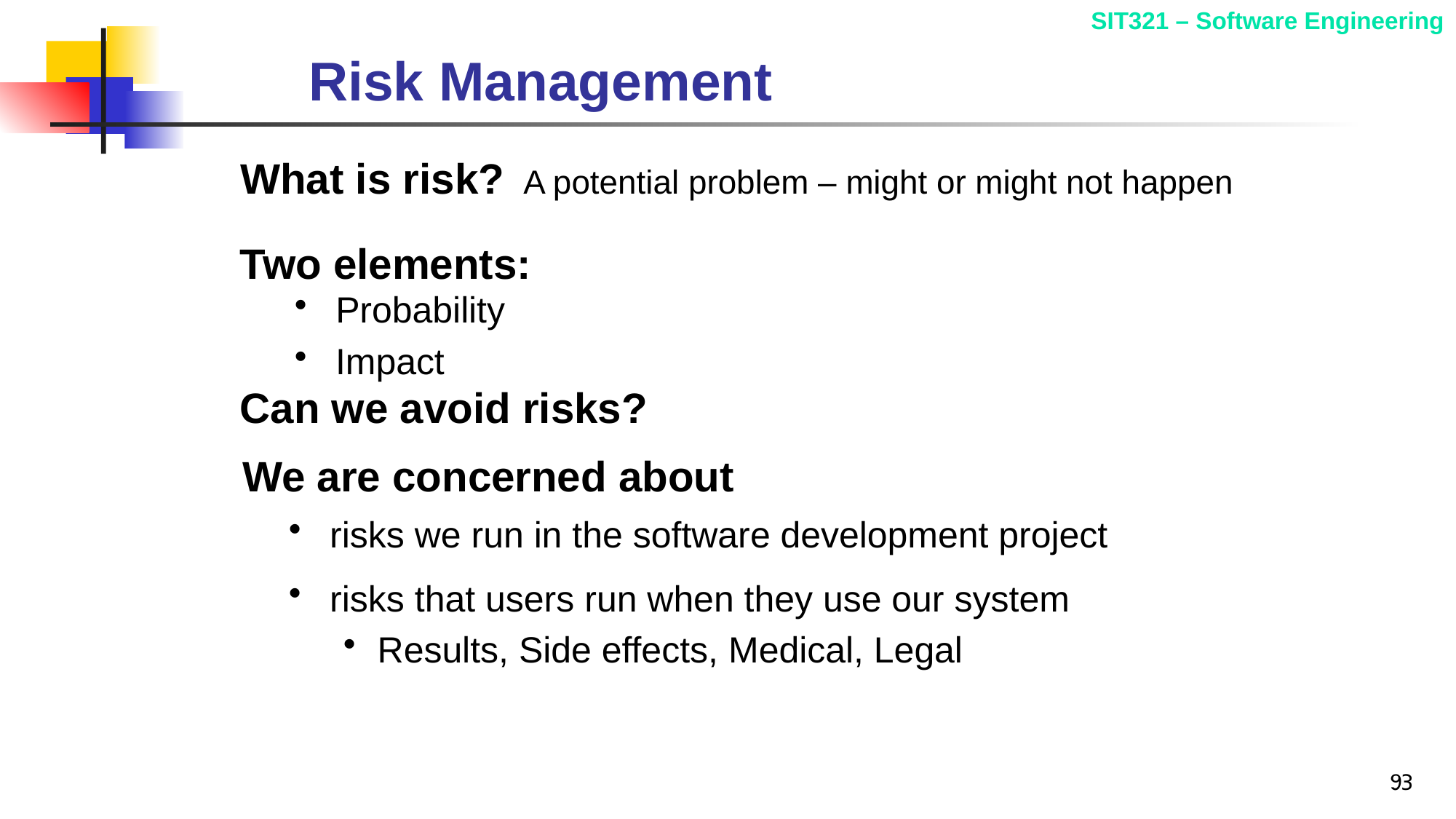

# Risk Management
What is risk?
A potential problem – might or might not happen
Two elements:
Probability
Impact
Can we avoid risks?
We are concerned about
risks we run in the software development project
risks that users run when they use our system
Results, Side effects, Medical, Legal
93